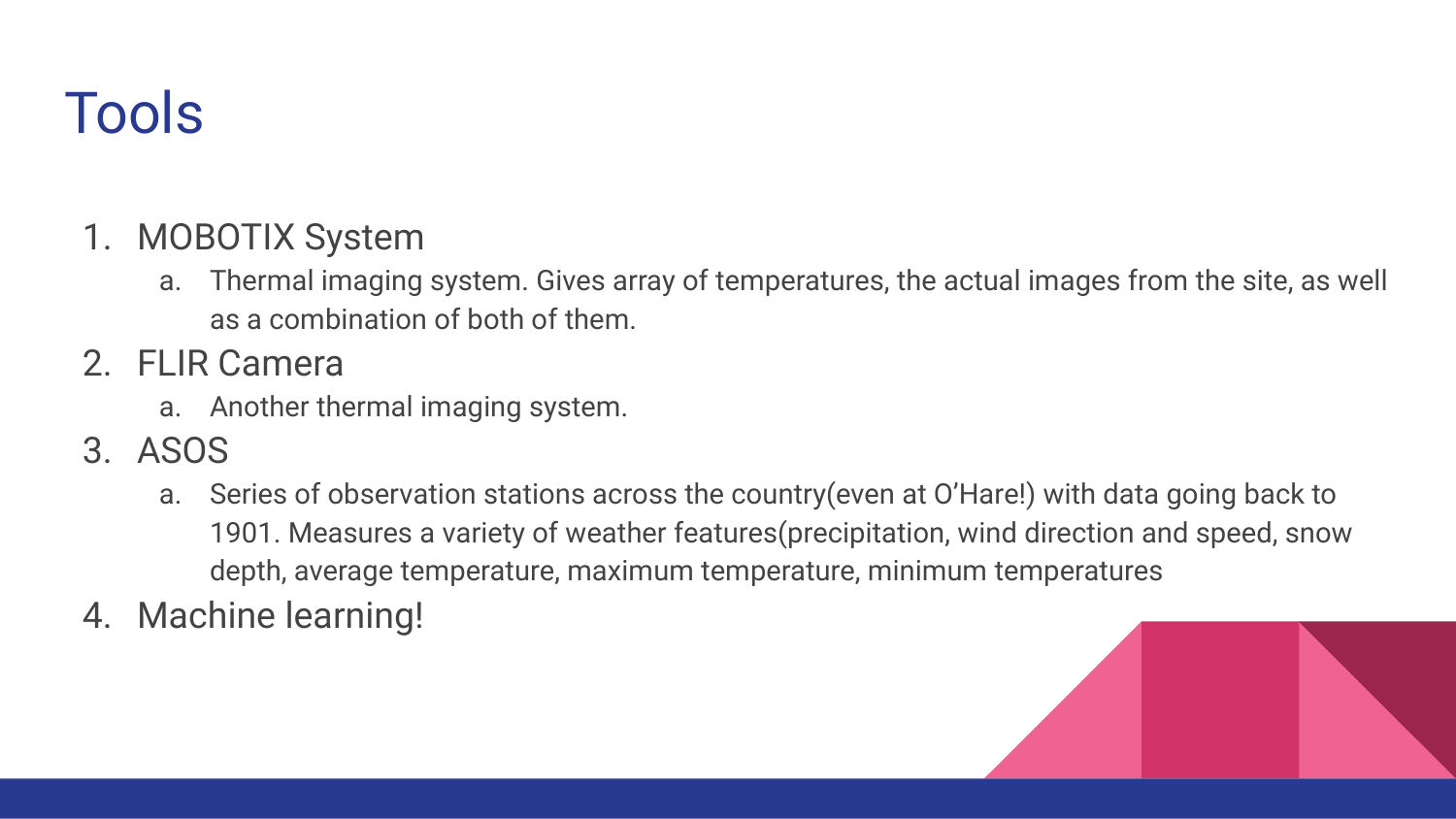

# Tools
MOBOTIX System
Thermal imaging system. Gives array of temperatures, the actual images from the site, as well as a combination of both of them.
FLIR Camera
Another thermal imaging system.
ASOS
Series of observation stations across the country(even at O’Hare!) with data going back to 1901. Measures a variety of weather features(precipitation, wind direction and speed, snow depth, average temperature, maximum temperature, minimum temperatures
Machine learning!